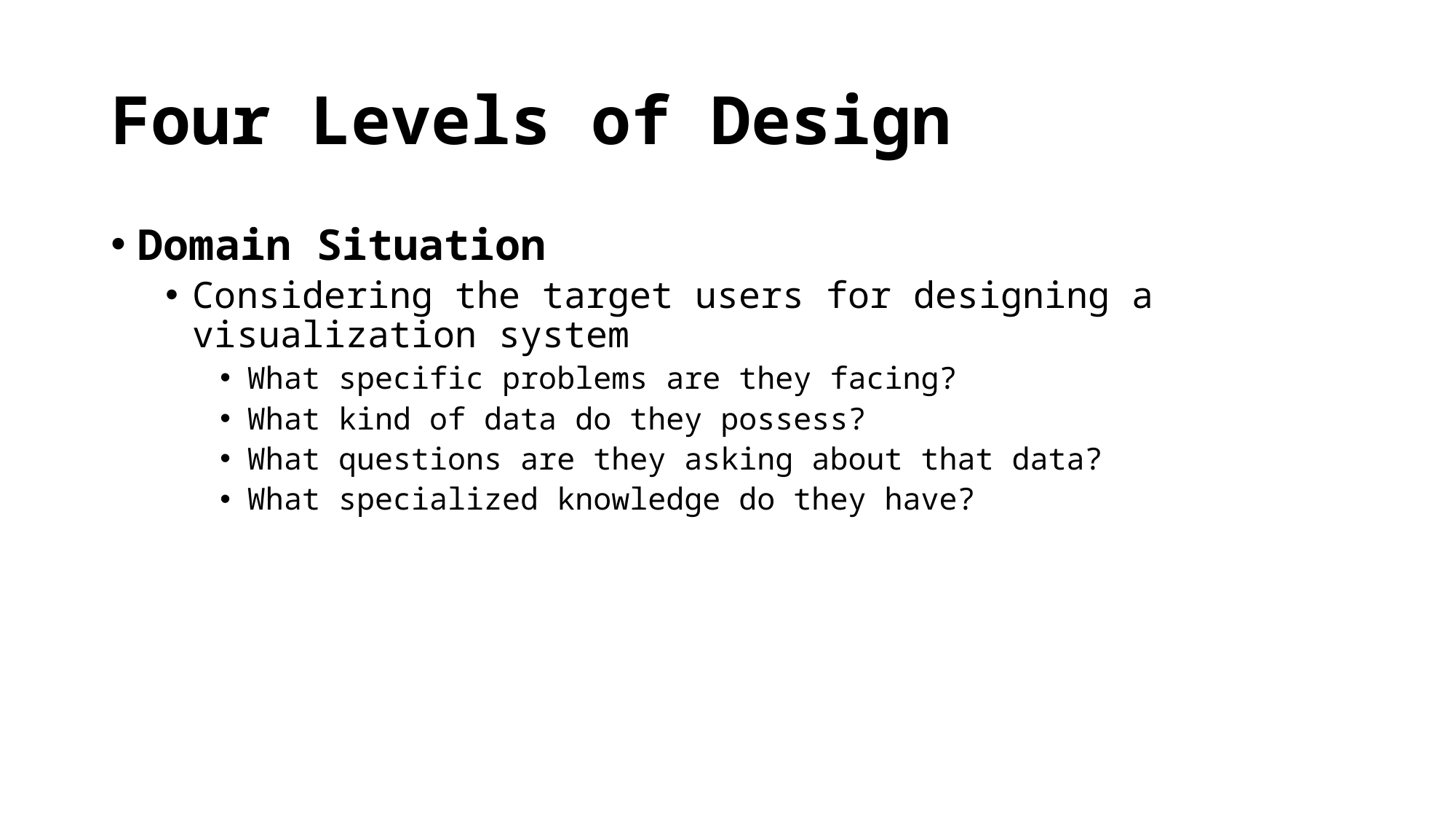

# Four Levels of Design
Domain Situation
Considering the target users for designing a visualization system
What specific problems are they facing?
What kind of data do they possess?
What questions are they asking about that data?
What specialized knowledge do they have?